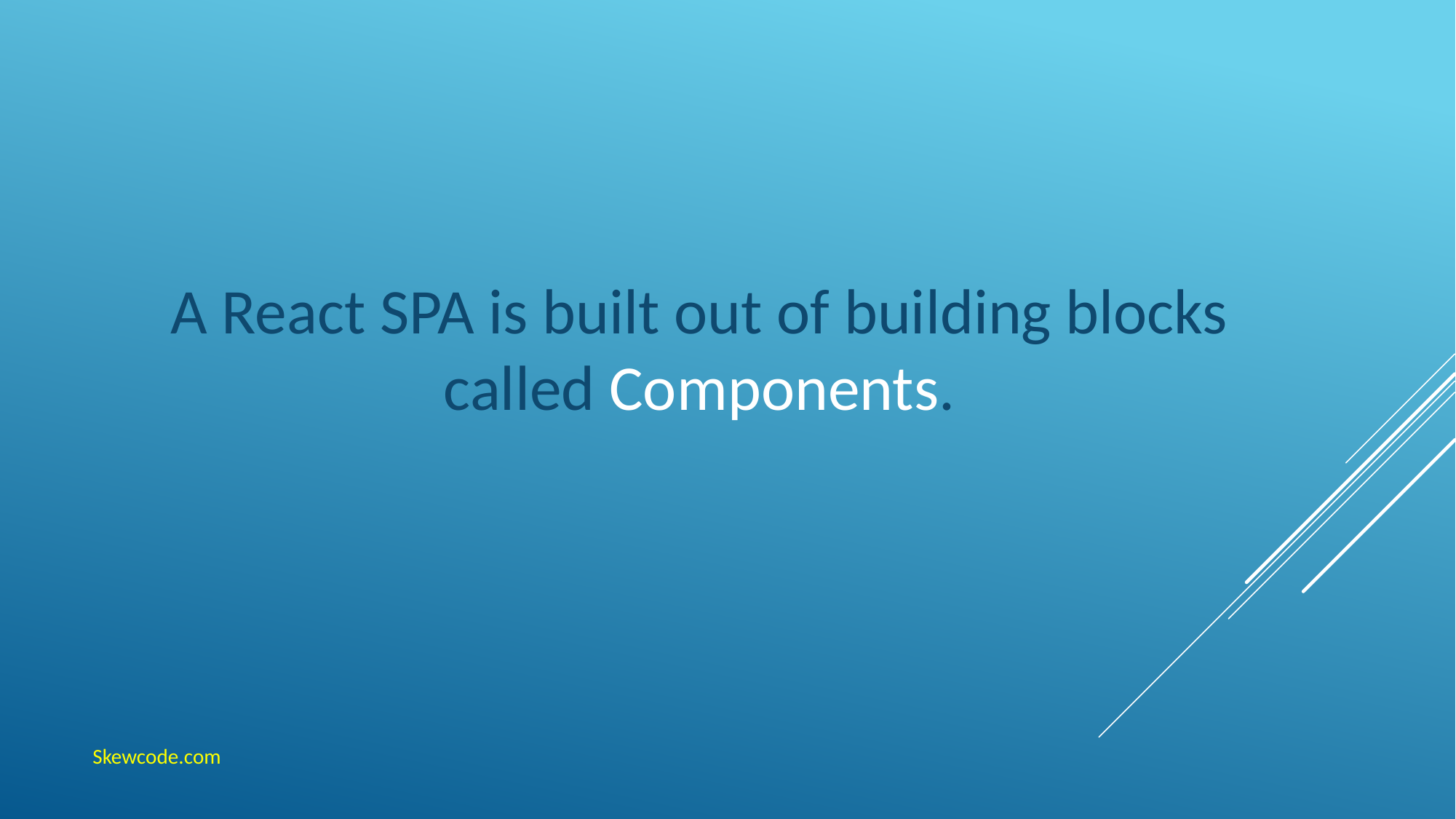

A React SPA is built out of building blocks called Components.
Skewcode.com